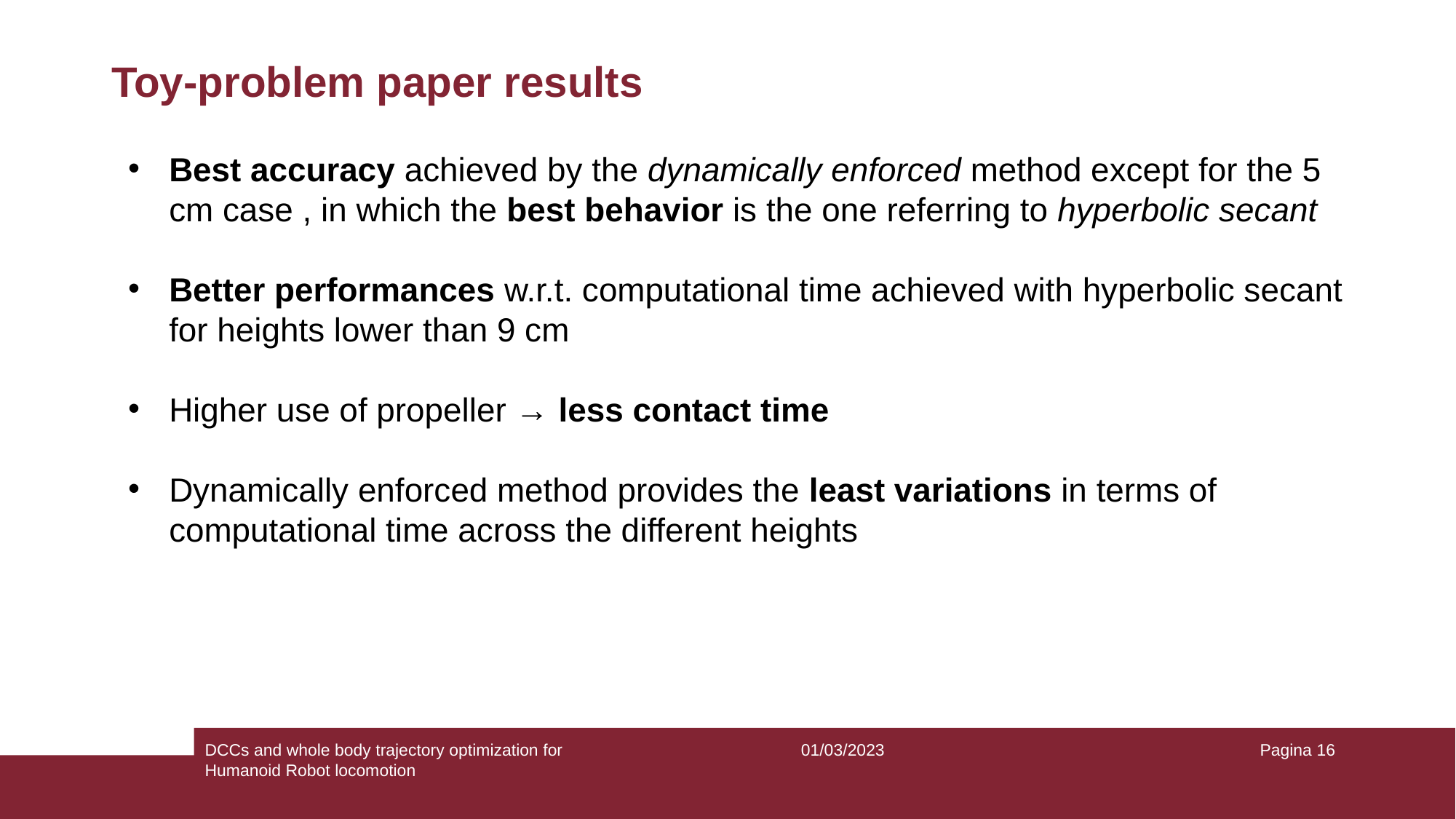

# Toy-problem paper results
Best accuracy achieved by the dynamically enforced method except for the 5 cm case , in which the best behavior is the one referring to hyperbolic secant

Better performances w.r.t. computational time achieved with hyperbolic secant for heights lower than 9 cm

Higher use of propeller → less contact time

Dynamically enforced method provides the least variations in terms of computational time across the different heights
DCCs and whole body trajectory optimization for
Humanoid Robot locomotion
01/03/2023
Pagina 16